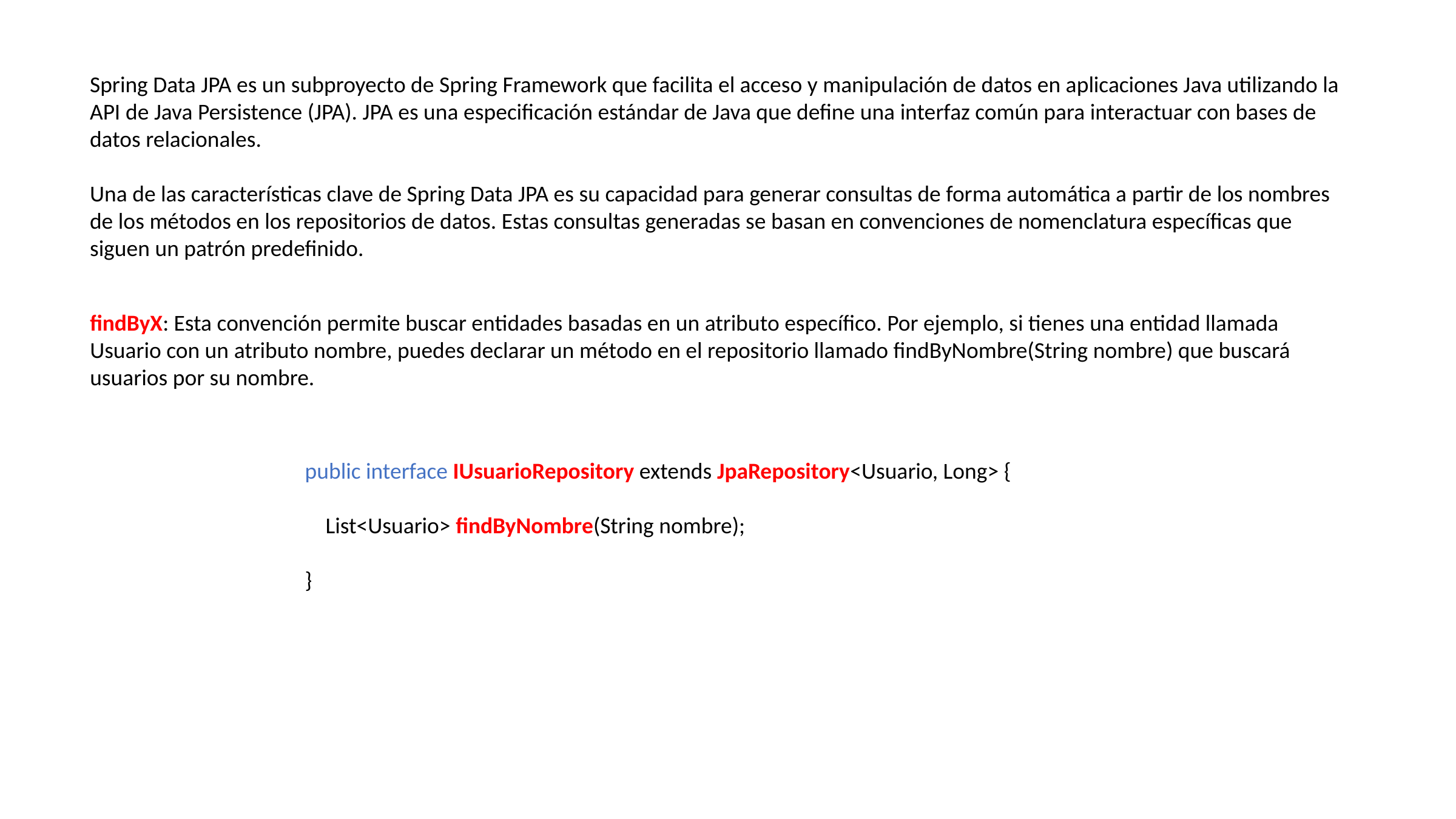

Spring Data JPA es un subproyecto de Spring Framework que facilita el acceso y manipulación de datos en aplicaciones Java utilizando la API de Java Persistence (JPA). JPA es una especificación estándar de Java que define una interfaz común para interactuar con bases de datos relacionales.

Una de las características clave de Spring Data JPA es su capacidad para generar consultas de forma automática a partir de los nombres de los métodos en los repositorios de datos. Estas consultas generadas se basan en convenciones de nomenclatura específicas que siguen un patrón predefinido.
findByX: Esta convención permite buscar entidades basadas en un atributo específico. Por ejemplo, si tienes una entidad llamada Usuario con un atributo nombre, puedes declarar un método en el repositorio llamado findByNombre(String nombre) que buscará usuarios por su nombre.
public interface IUsuarioRepository extends JpaRepository<Usuario, Long> {

    List<Usuario> findByNombre(String nombre);

}